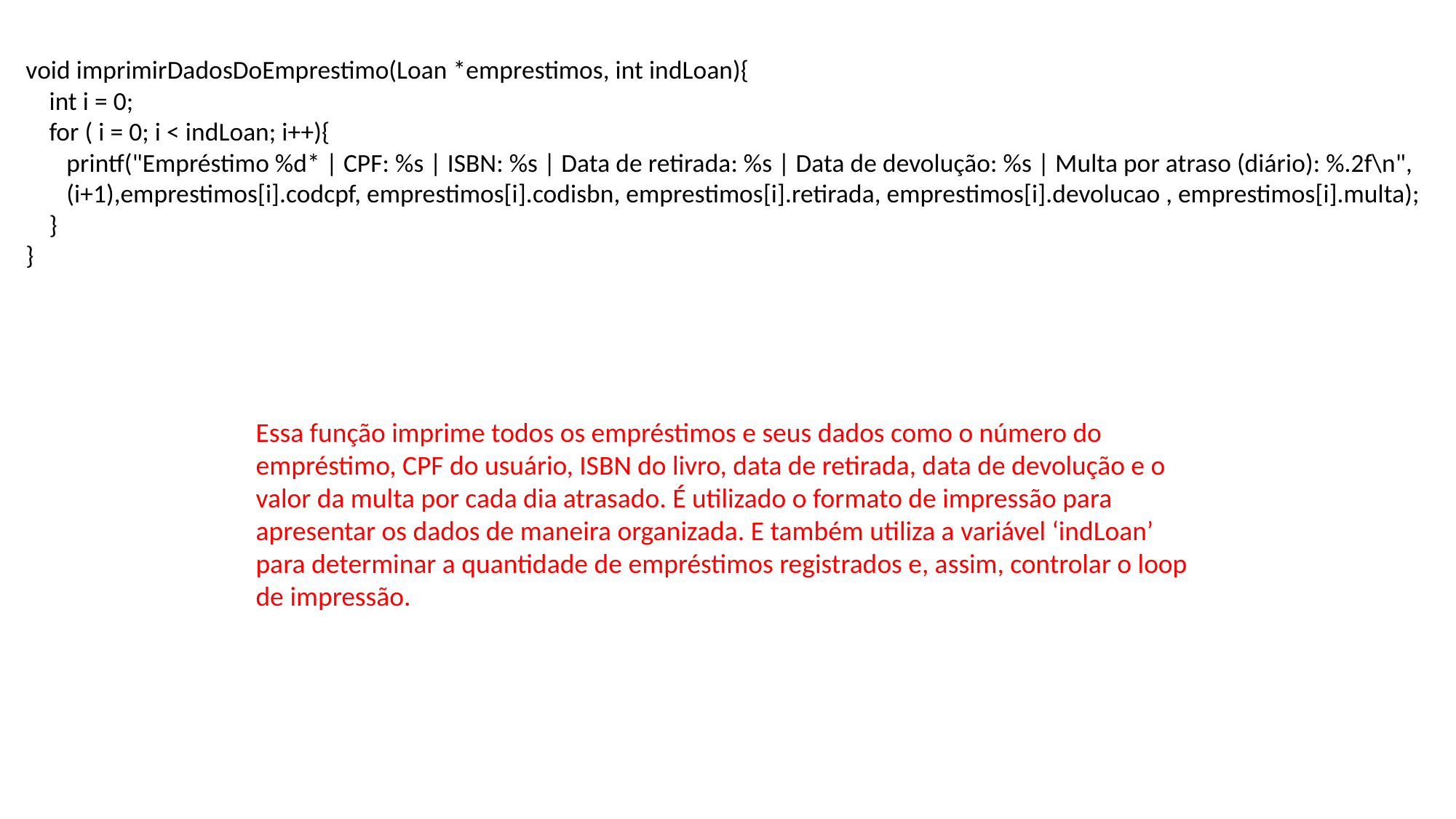

void imprimirDadosDoEmprestimo(Loan *emprestimos, int indLoan){
    int i = 0;
    for ( i = 0; i < indLoan; i++){
       printf("Empréstimo %d* | CPF: %s | ISBN: %s | Data de retirada: %s | Data de devolução: %s | Multa por atraso (diário): %.2f\n",
       (i+1),emprestimos[i].codcpf, emprestimos[i].codisbn, emprestimos[i].retirada, emprestimos[i].devolucao , emprestimos[i].multa);
    }
}
Essa função imprime todos os empréstimos e seus dados como o número do empréstimo, CPF do usuário, ISBN do livro, data de retirada, data de devolução e o valor da multa por cada dia atrasado. É utilizado o formato de impressão para apresentar os dados de maneira organizada. E também utiliza a variável ‘indLoan’ para determinar a quantidade de empréstimos registrados e, assim, controlar o loop de impressão.